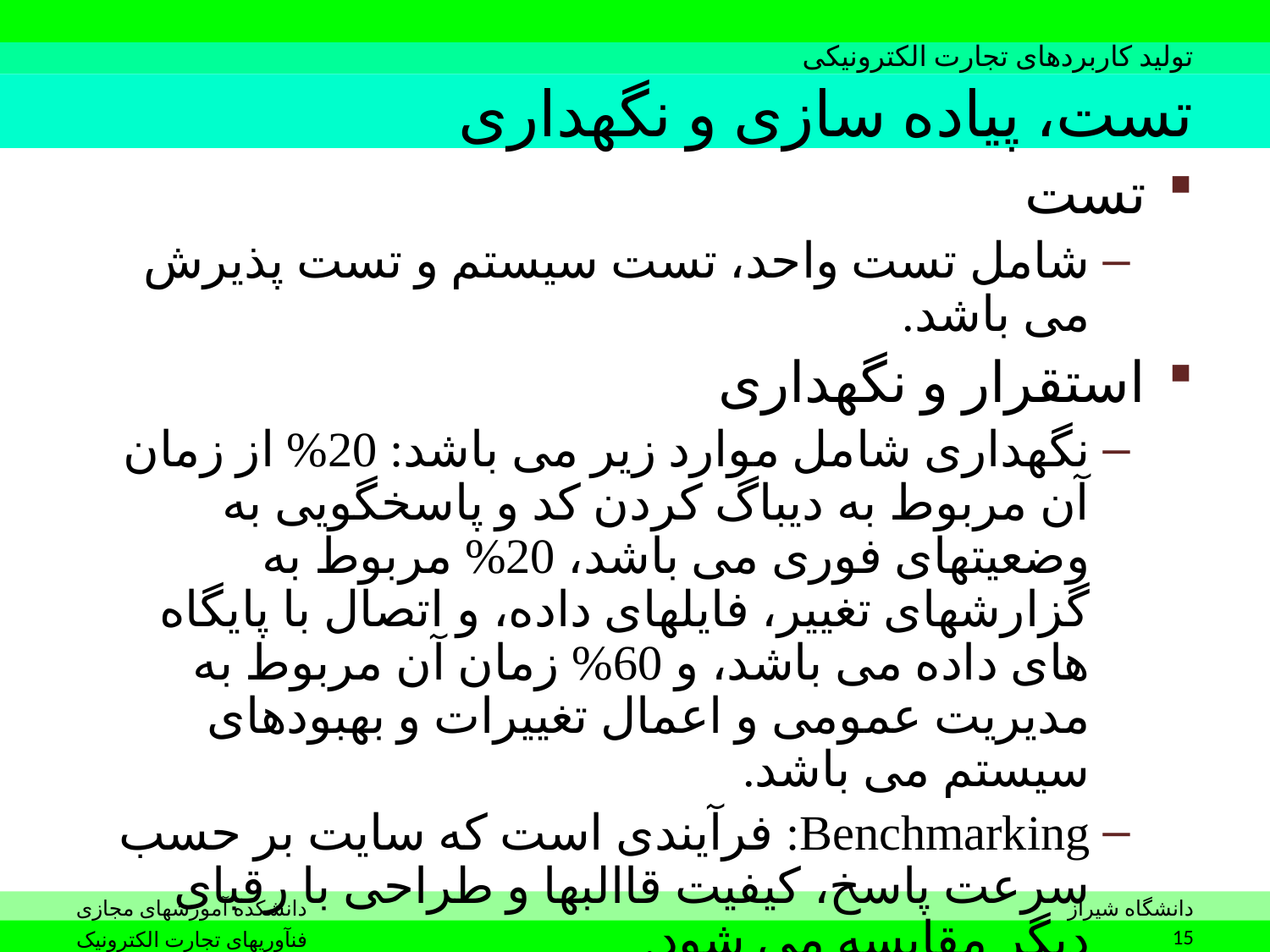

# تست، پیاده سازی و نگهداری
تست
شامل تست واحد، تست سیستم و تست پذیرش می باشد.
استقرار و نگهداری
نگهداری شامل موارد زیر می باشد: 20% از زمان آن مربوط به دیباگ کردن کد و پاسخگویی به وضعیتهای فوری می باشد، 20% مربوط به گزارشهای تغییر، فایلهای داده، و اتصال با پایگاه های داده می باشد، و 60% زمان آن مربوط به مدیریت عمومی و اعمال تغییرات و بهبودهای سیستم می باشد.
Benchmarking: فرآیندی است که سایت بر حسب سرعت پاسخ، کیفیت قاالبها و طراحی با رقبای دیگر مقایسه می شود.
15